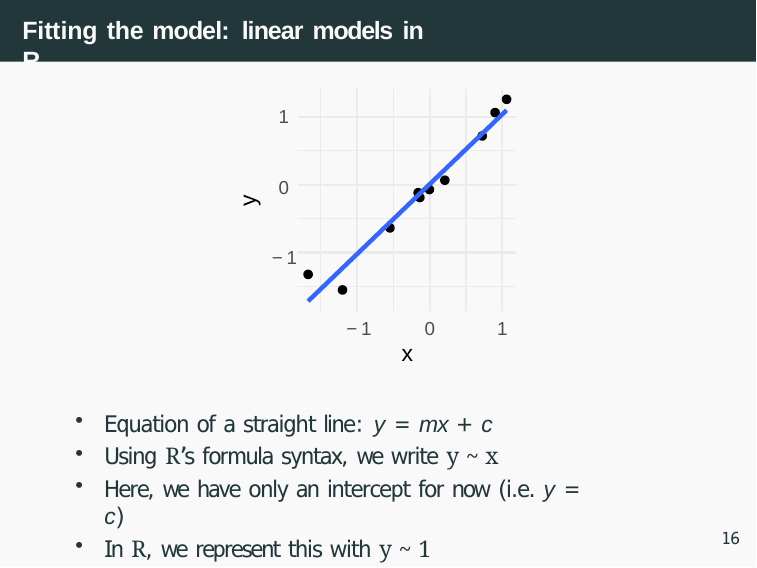

# Fitting the model: linear models in R

1

0

−1
y
−1
0
1
x

Equation of a straight line: y = mx + c
Using R’s formula syntax, we write y ~ x
Here, we have only an intercept for now (i.e. y = c)
In R, we represent this with y ~ 1
16